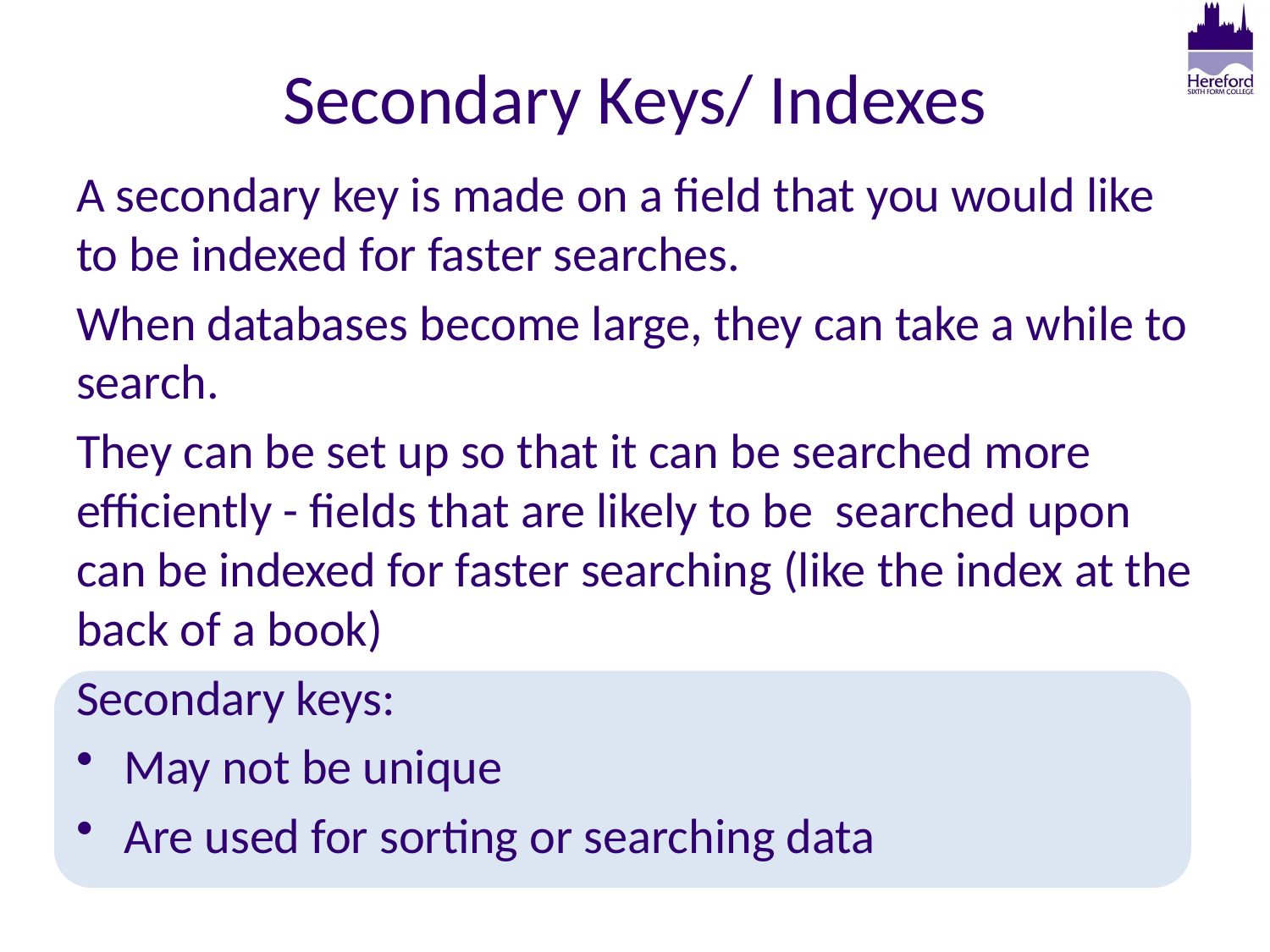

# Secondary Keys/ Indexes
A secondary key is made on a field that you would like to be indexed for faster searches.
When databases become large, they can take a while to search.
They can be set up so that it can be searched more efficiently - fields that are likely to be  searched upon can be indexed for faster searching (like the index at the back of a book)
Secondary keys:
May not be unique
Are used for sorting or searching data